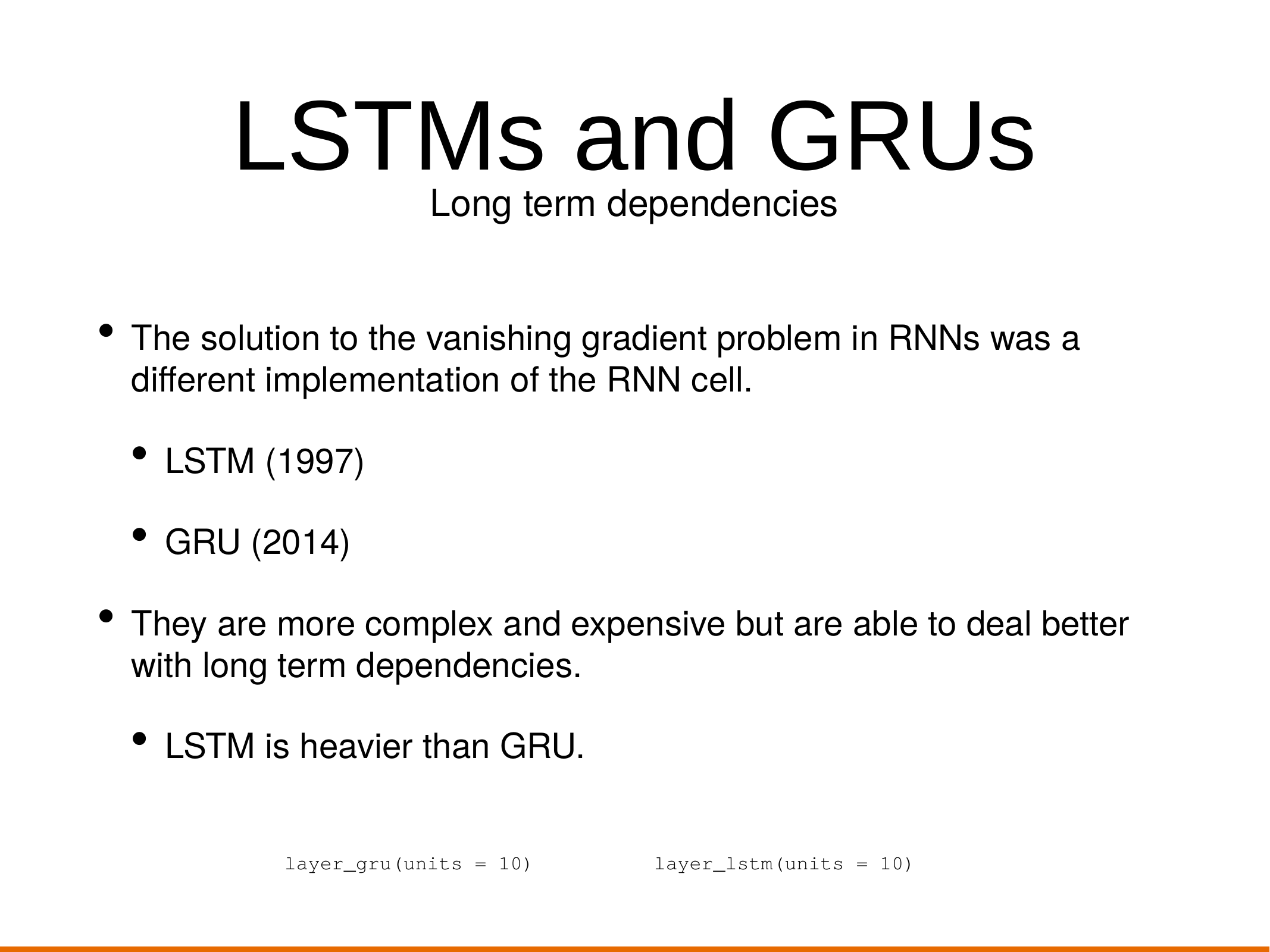

# LSTMs and GRUs
Long term dependencies
The solution to the vanishing gradient problem in RNNs was a different implementation of the RNN cell.
LSTM (1997)
GRU (2014)
They are more complex and expensive but are able to deal better with long term dependencies.
LSTM is heavier than GRU.
layer_gru(units = 10)
layer_lstm(units = 10)